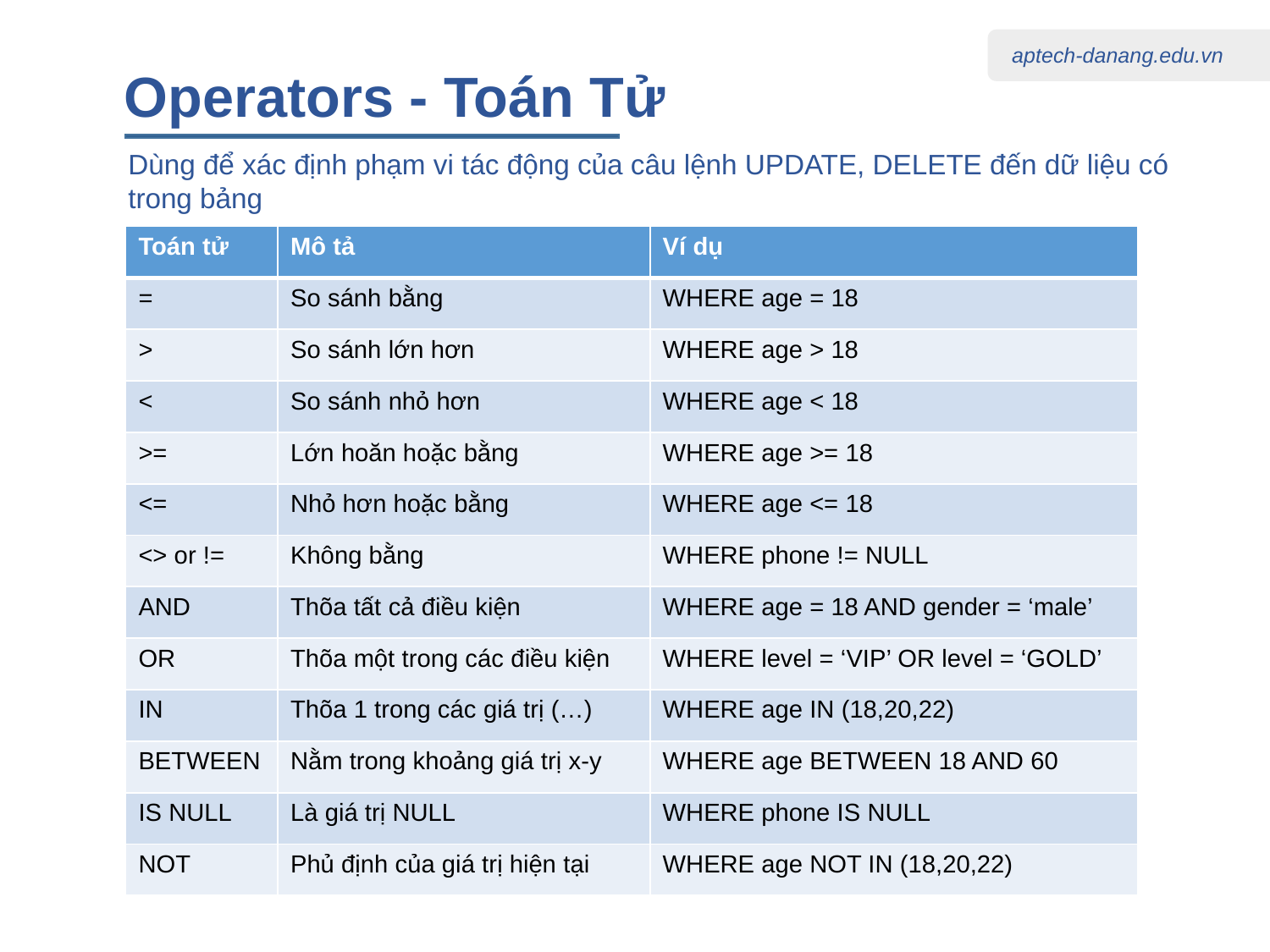

Operators - Toán Tử

Dùng để xác định phạm vi tác động của câu lệnh UPDATE, DELETE đến dữ liệu có trong bảng
| Toán tử | Mô tả | Ví dụ |
| --- | --- | --- |
| = | So sánh bằng | WHERE age = 18 |
| > | So sánh lớn hơn | WHERE age > 18 |
| < | So sánh nhỏ hơn | WHERE age < 18 |
| >= | Lớn hoăn hoặc bằng | WHERE age >= 18 |
| <= | Nhỏ hơn hoặc bằng | WHERE age <= 18 |
| <> or != | Không bằng | WHERE phone != NULL |
| AND | Thõa tất cả điều kiện | WHERE age = 18 AND gender = ‘male’ |
| OR | Thõa một trong các điều kiện | WHERE level = ‘VIP’ OR level = ‘GOLD’ |
| IN | Thõa 1 trong các giá trị (…) | WHERE age IN (18,20,22) |
| BETWEEN | Nằm trong khoảng giá trị x-y | WHERE age BETWEEN 18 AND 60 |
| IS NULL | Là giá trị NULL | WHERE phone IS NULL |
| NOT | Phủ định của giá trị hiện tại | WHERE age NOT IN (18,20,22) |